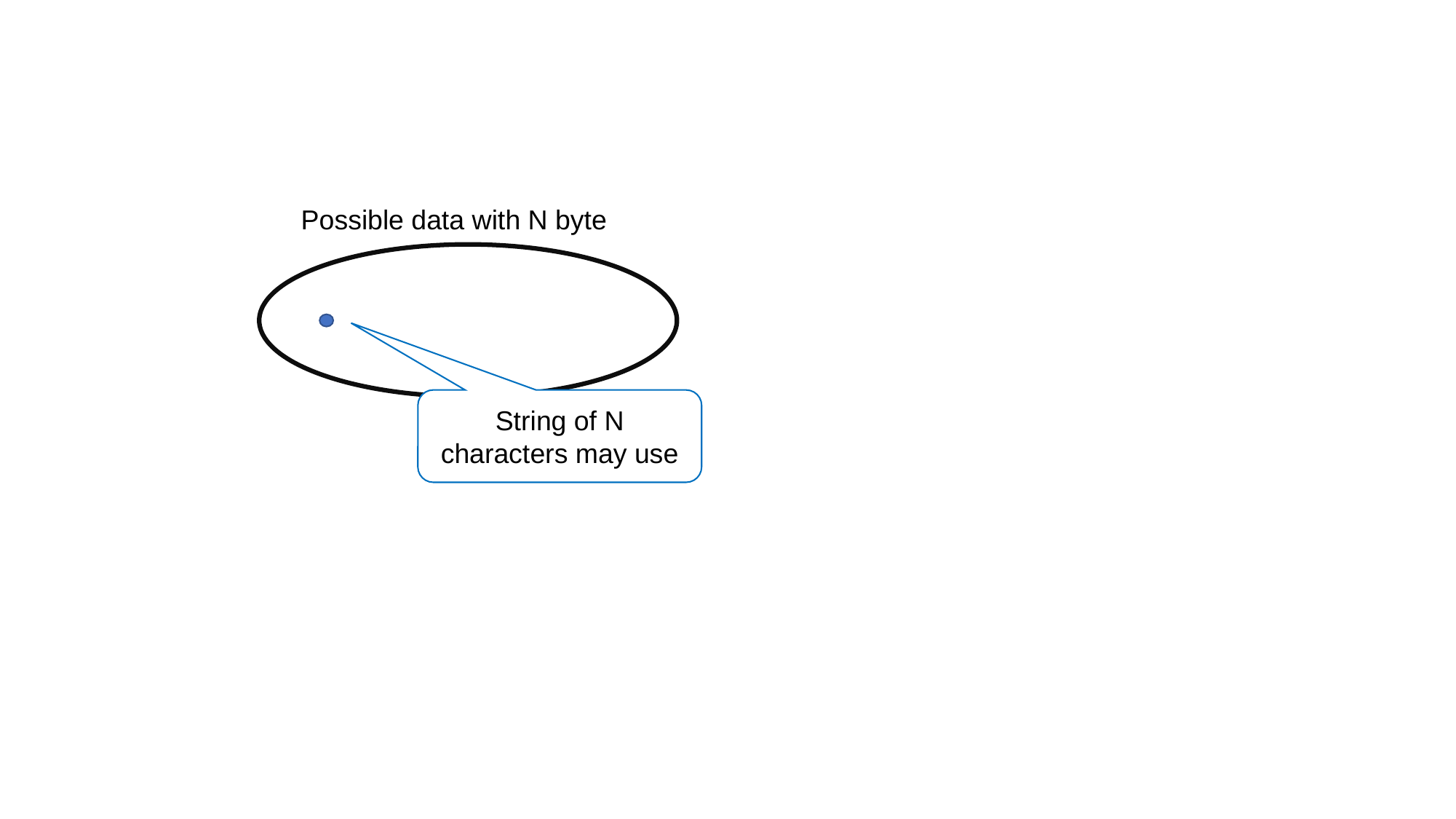

Possible data with N byte

String of N characters may use